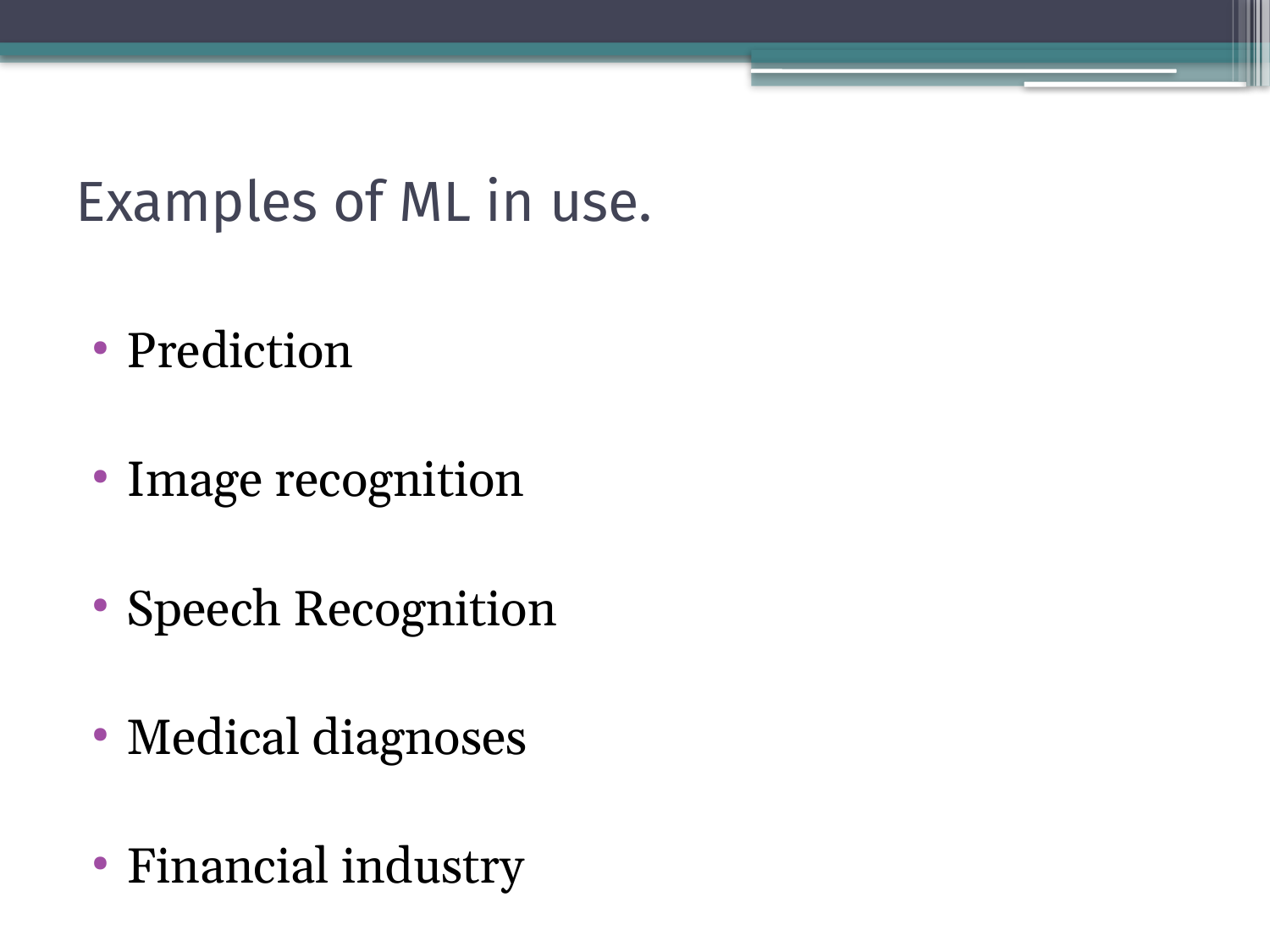

# Examples of ML in use.
Prediction

Image recognition

Speech Recognition

Medical diagnoses

Financial industry